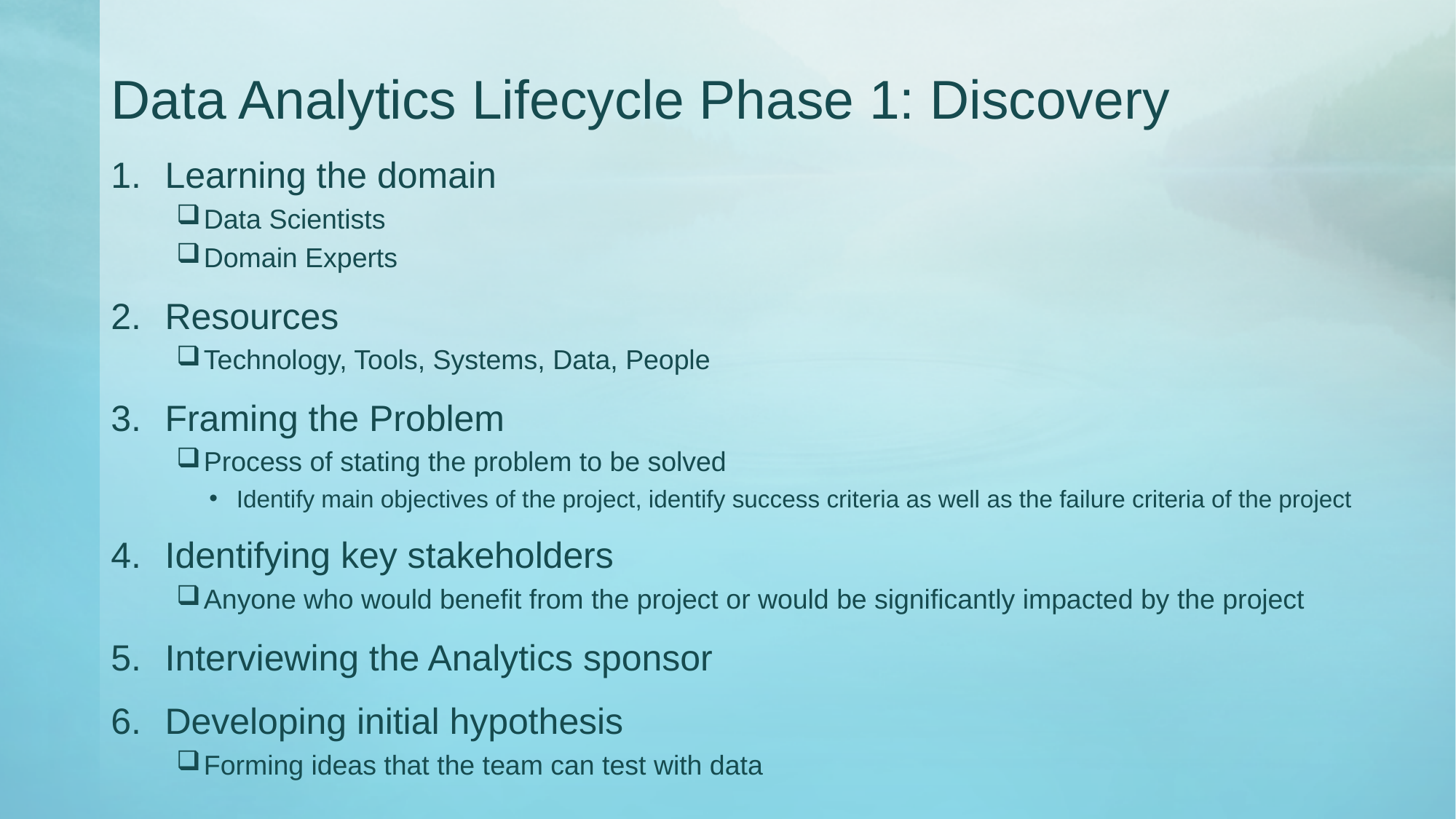

# Data Analytics Lifecycle Phase 1: Discovery
Learning the domain
Data Scientists
Domain Experts
Resources
Technology, Tools, Systems, Data, People
Framing the Problem
Process of stating the problem to be solved
Identify main objectives of the project, identify success criteria as well as the failure criteria of the project
Identifying key stakeholders
Anyone who would benefit from the project or would be significantly impacted by the project
Interviewing the Analytics sponsor
Developing initial hypothesis
Forming ideas that the team can test with data